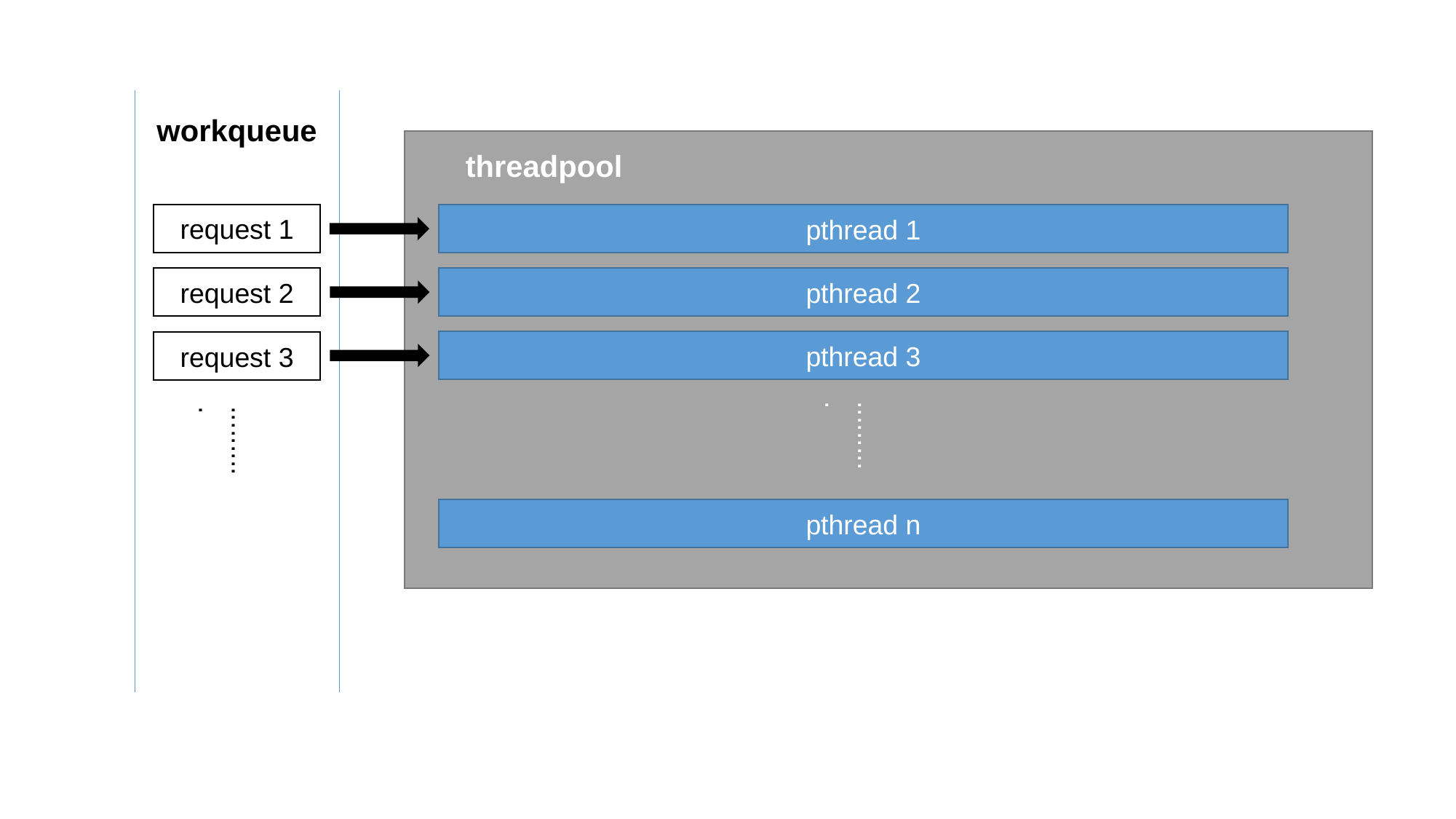

workqueue

threadpool
request 1
pthread 1

request 2
pthread 2

pthread 3
request 3

..........
..........
pthread n